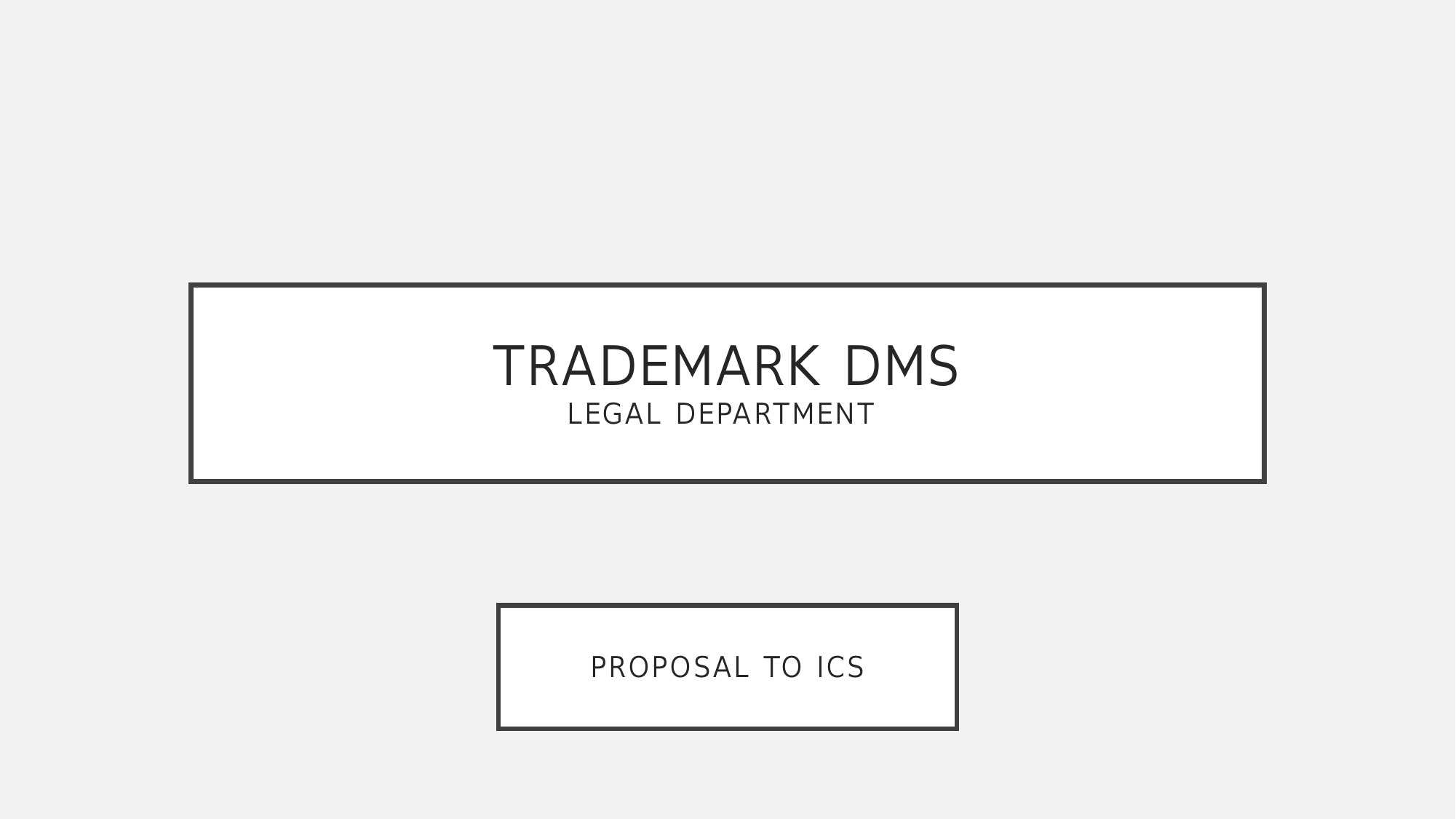

# TRADEMARK DMS Legal Department
Proposal to ICS